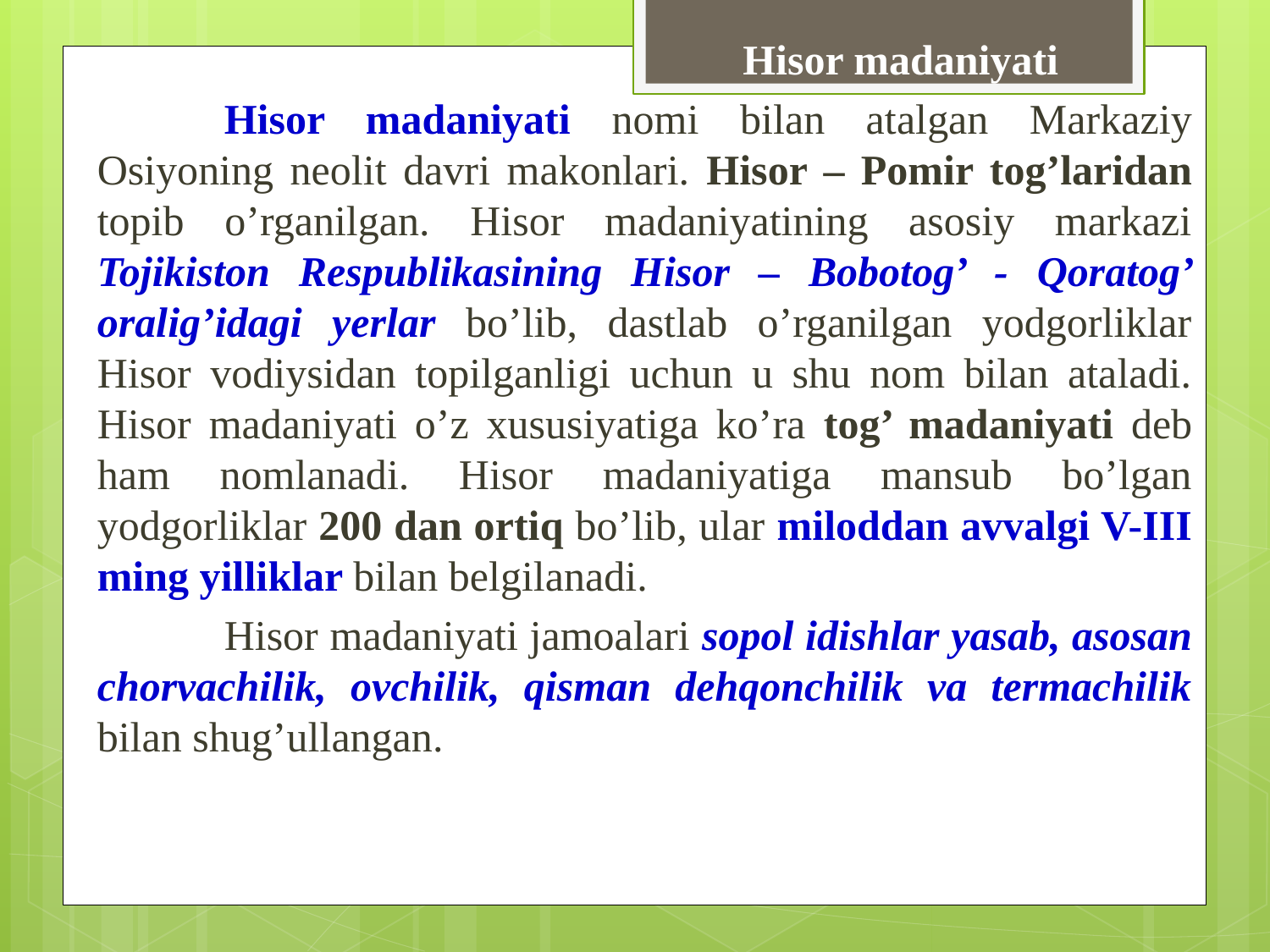

Hisor madaniyati
	Hisor madaniyati nomi bilan atalgan Markaziy Osiyoning neolit davri makonlari. Hisor – Pomir tog’laridan topib o’rganilgan. Hisor madaniyatining asosiy markazi Tojikiston Respublikasining Hisor – Bobotog’ - Qoratog’ oralig’idagi yerlar bo’lib, dastlab o’rganilgan yodgorliklar Hisor vodiysidan topilganligi uchun u shu nom bilan ataladi. Hisor madaniyati o’z xususiyatiga ko’ra tog’ madaniyati deb ham nomlanadi. Hisor madaniyatiga mansub bo’lgan yodgorliklar 200 dan ortiq bo’lib, ular miloddan avvalgi V-III ming yilliklar bilan belgilanadi.
	Hisor madaniyati jamoalari sopol idishlar yasab, asosan chorvachilik, ovchilik, qisman dehqonchilik va termachilik bilan shug’ullangan.